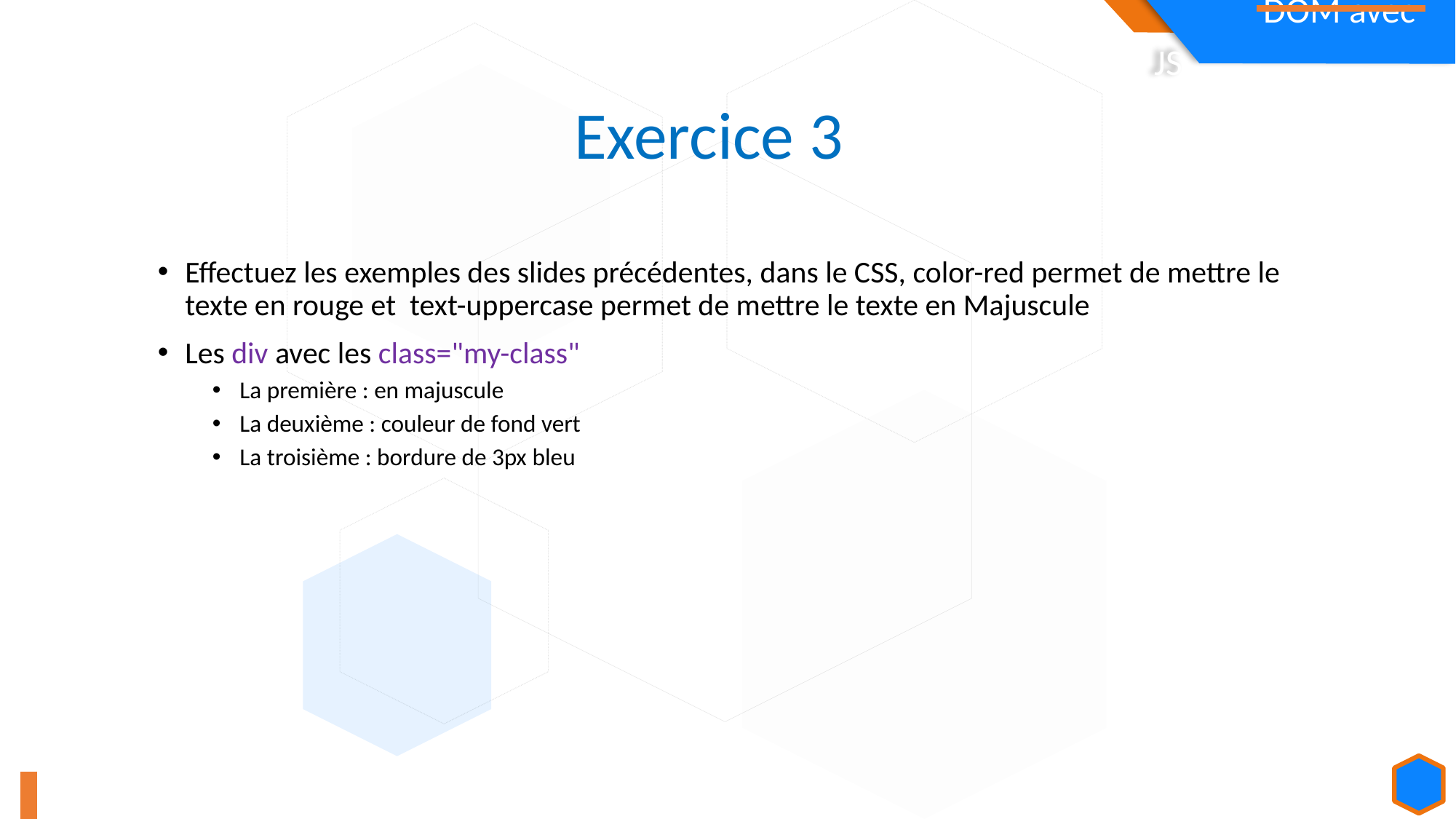

Exercice 3
Effectuez les exemples des slides précédentes, dans le CSS, color-red permet de mettre le texte en rouge et  text-uppercase permet de mettre le texte en Majuscule
Les div avec les class="my-class"
La première : en majuscule
La deuxième : couleur de fond vert
La troisième : bordure de 3px bleu